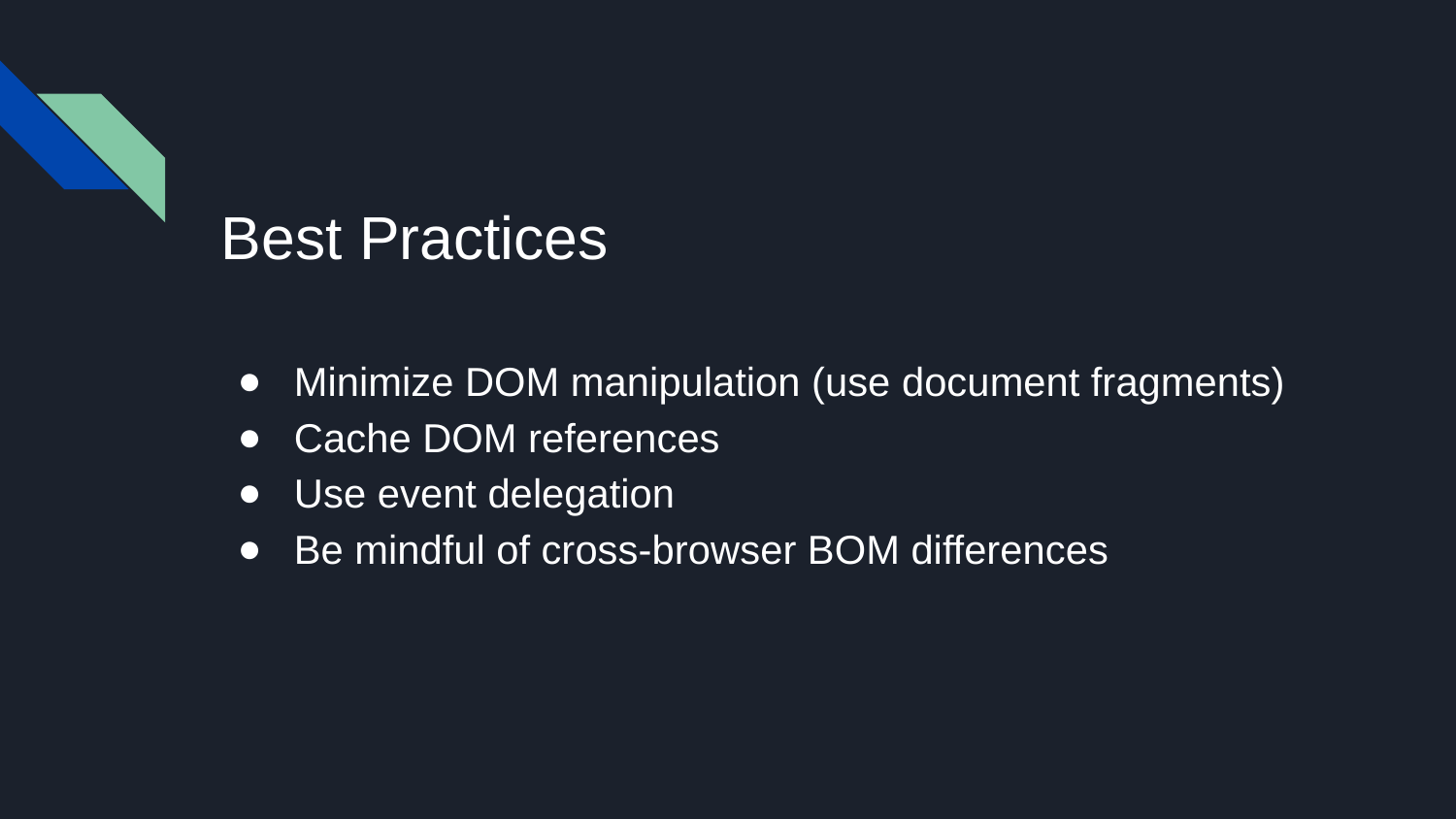

# Best Practices
Minimize DOM manipulation (use document fragments)
Cache DOM references
Use event delegation
Be mindful of cross-browser BOM differences